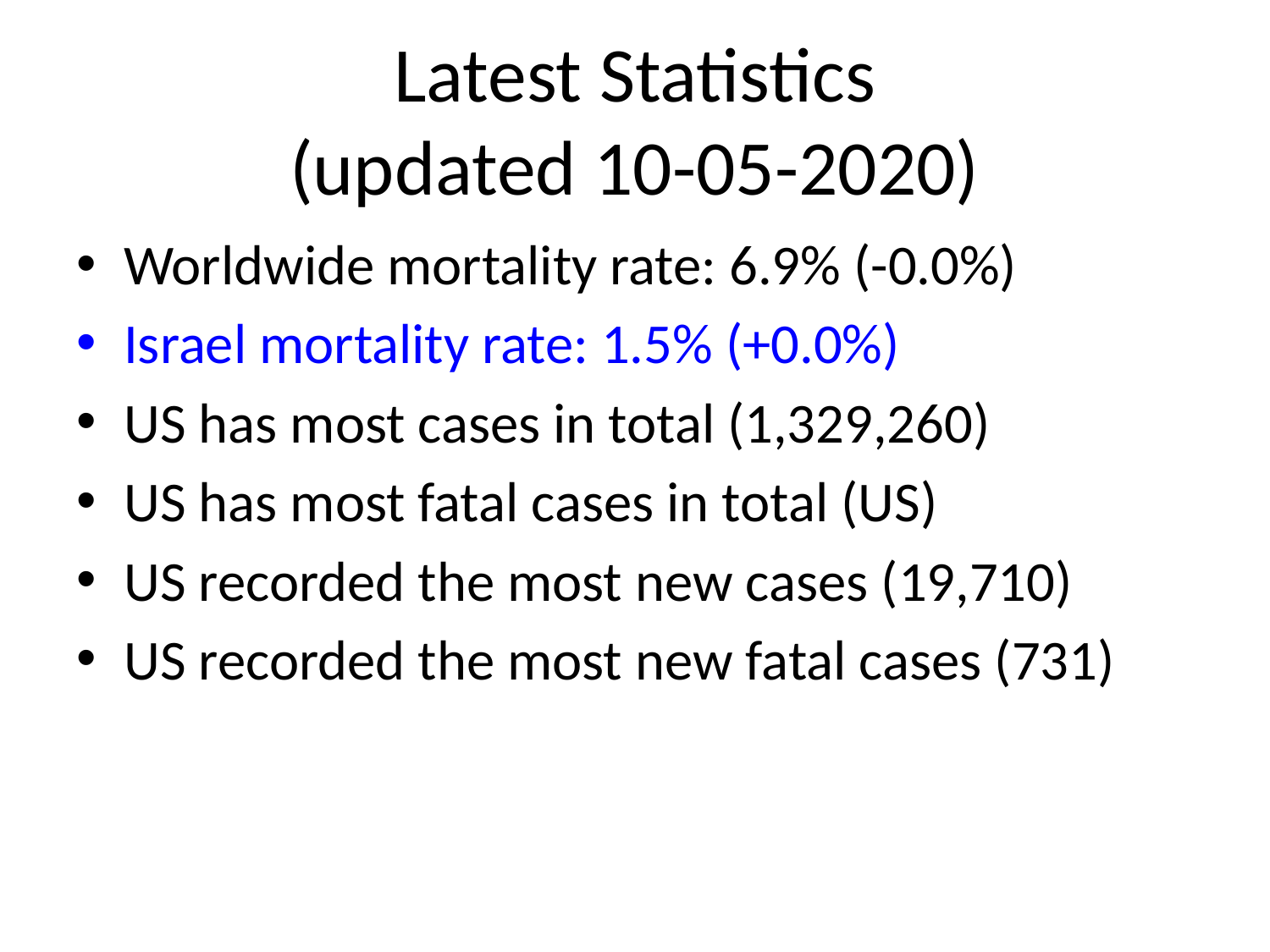

# Latest Statistics
(updated 10-05-2020)
Worldwide mortality rate: 6.9% (-0.0%)
Israel mortality rate: 1.5% (+0.0%)
US has most cases in total (1,329,260)
US has most fatal cases in total (US)
US recorded the most new cases (19,710)
US recorded the most new fatal cases (731)